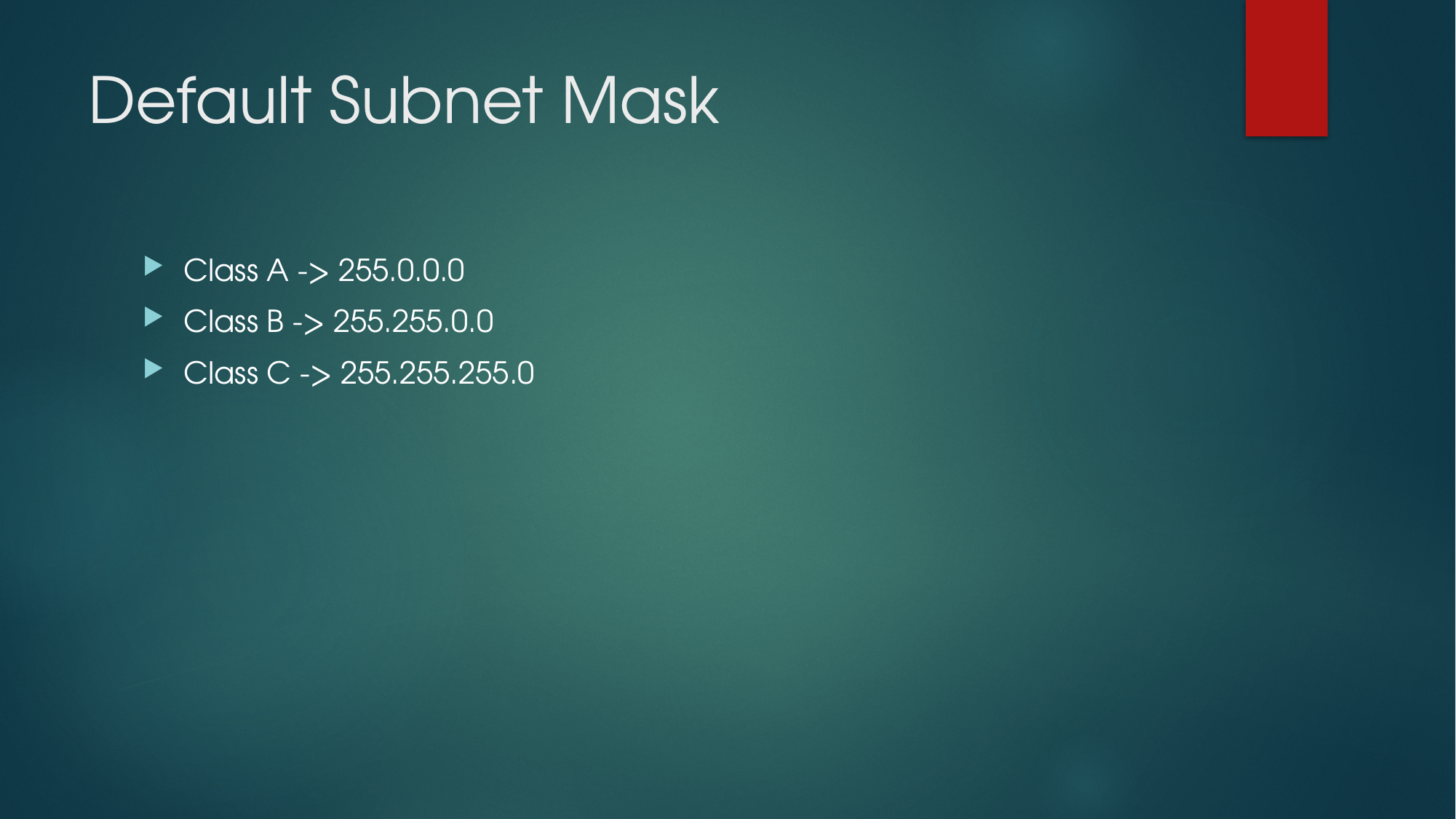

# Default Subnet Mask
Class A -> 255.0.0.0
Class B -> 255.255.0.0
Class C -> 255.255.255.0